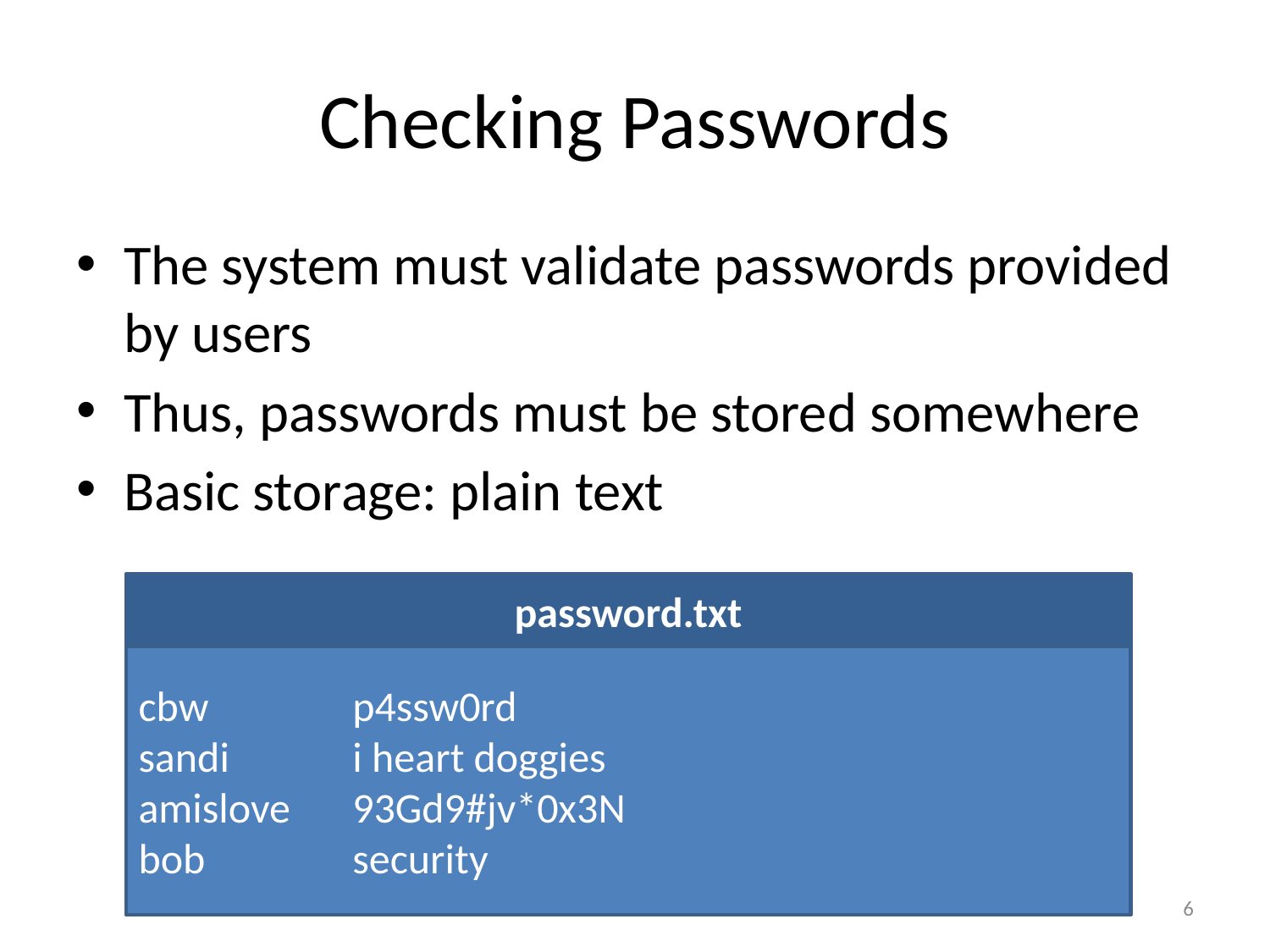

# Checking Passwords
The system must validate passwords provided by users
Thus, passwords must be stored somewhere
Basic storage: plain text
password.txt
cbw	p4ssw0rd
sandi	i heart doggies
amislove	93Gd9#jv*0x3N
bob	security
6